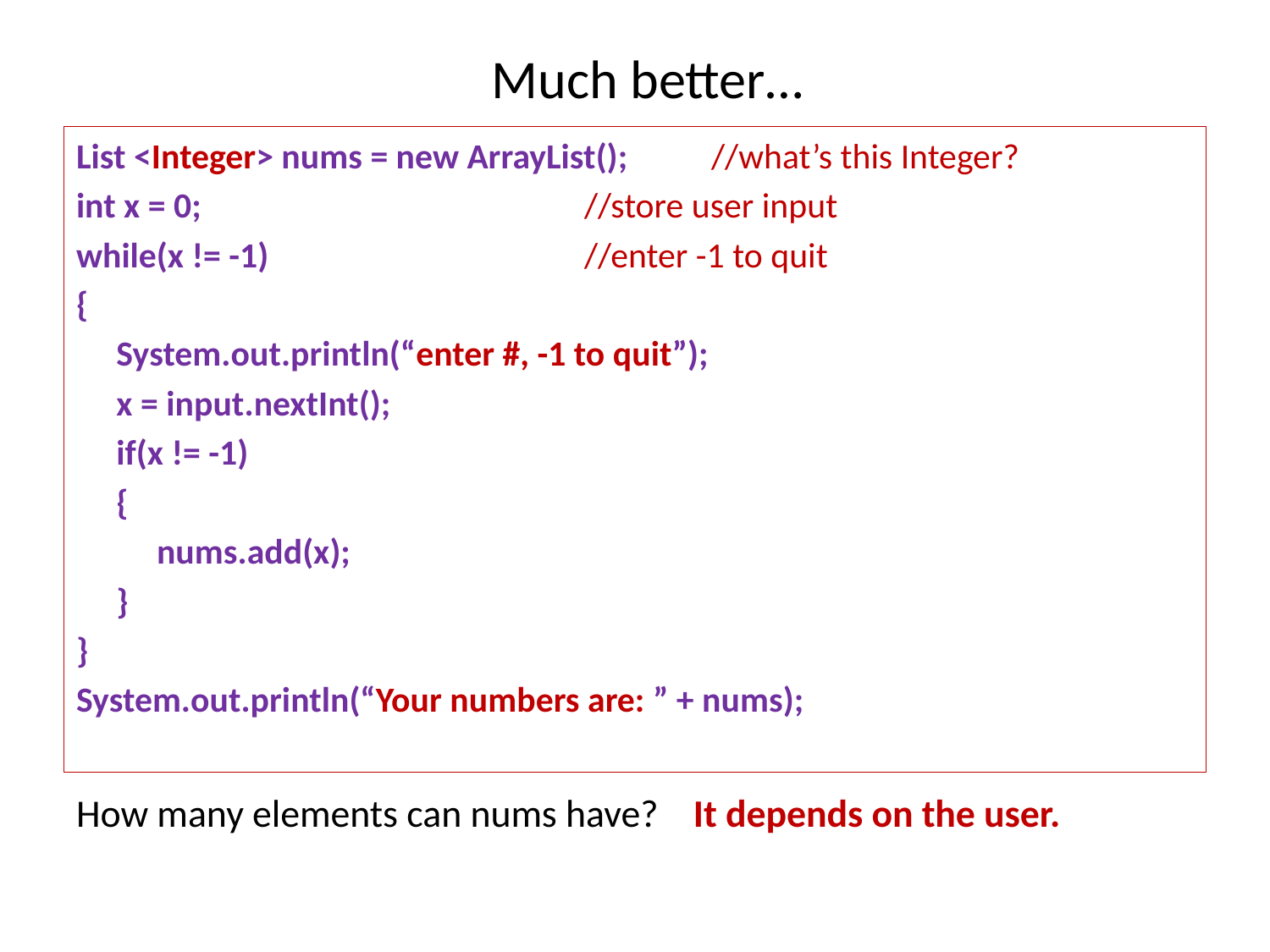

# Much better…
List <Integer> nums = new ArrayList();	//what’s this Integer?
int x = 0;				//store user input
while(x != -1)			//enter -1 to quit
{
     System.out.println(“enter #, -1 to quit”);
     x = input.nextInt();
     if(x != -1)
     {
          nums.add(x);
     }
}
System.out.println(“Your numbers are: ” + nums);
How many elements can nums have?    It depends on the user.